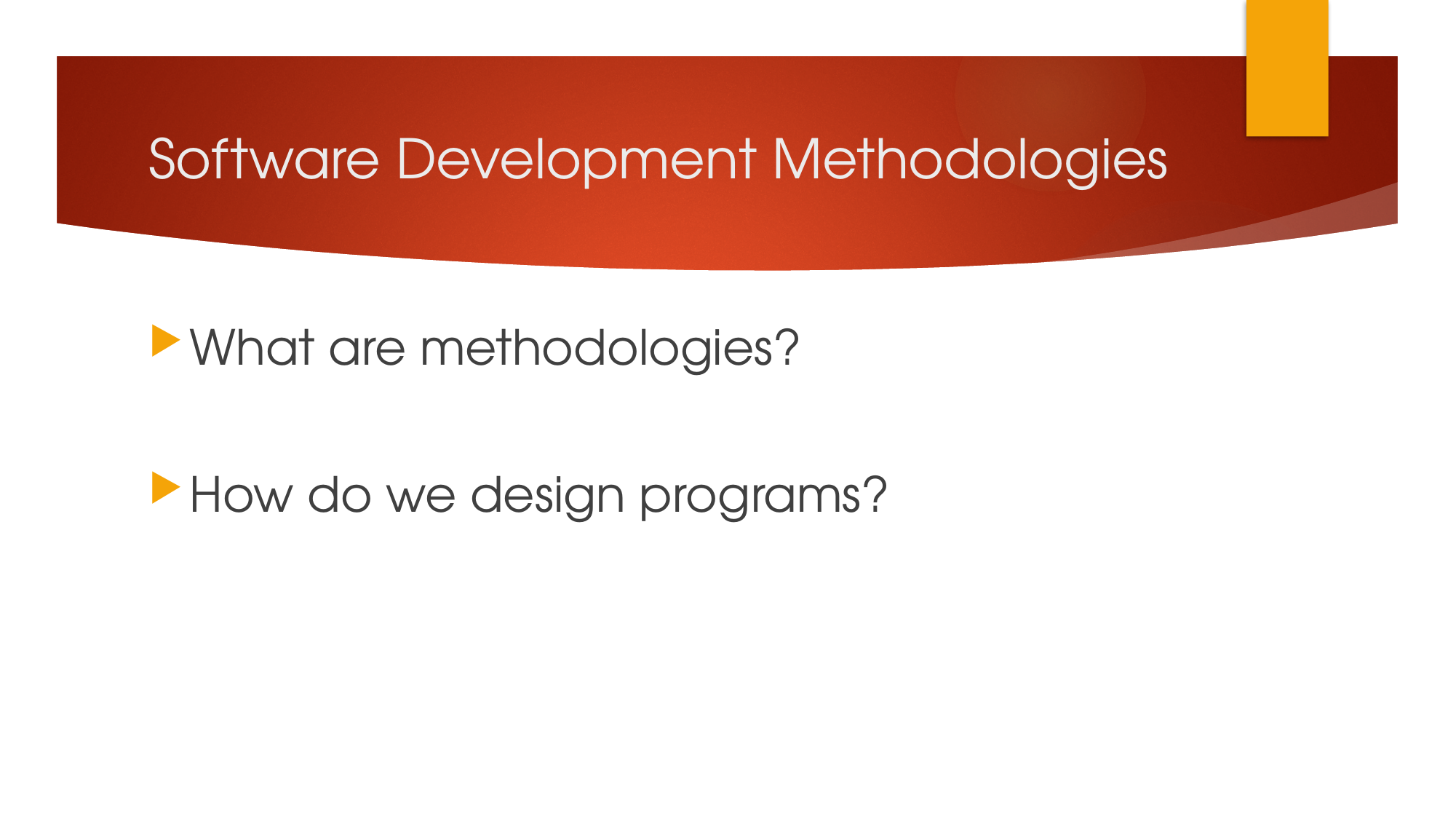

# Software Development Methodologies
What are methodologies?

How do we design programs?